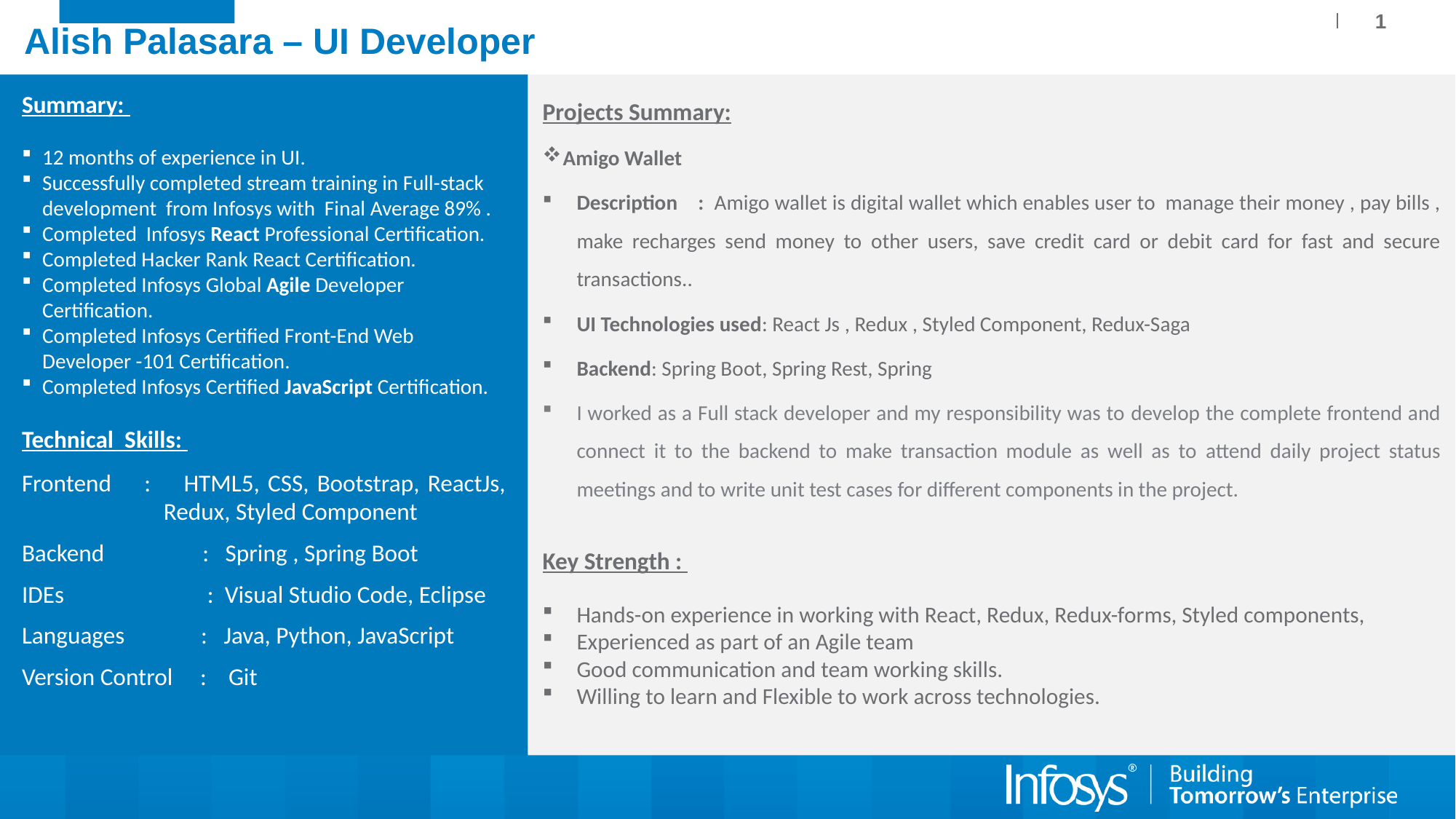

1
# Alish Palasara – UI Developer
Summary:

12 months of experience in UI.
Successfully completed stream training in Full-stack development  from Infosys with  Final Average 89% .
Completed  Infosys React Professional Certification.
Completed Hacker Rank React Certification.
Completed Infosys Global Agile Developer Certification.
Completed Infosys Certified Front-End Web Developer -101 Certification.
Completed Infosys Certified JavaScript Certification.

Technical  Skills:
Frontend    :    HTML5, CSS, Bootstrap, ReactJs,	      Redux, Styled Component
Backend                  :   Spring , Spring Boot
IDEs	              :  Visual Studio Code, Eclipse
Languages              :   Java, Python, JavaScript
Version Control     :    Git

Projects Summary:
Amigo Wallet
Description    :  Amigo wallet is digital wallet which enables user to  manage their money , pay bills , make recharges send money to other users, save credit card or debit card for fast and secure transactions..
UI Technologies used: React Js , Redux , Styled Component, Redux-Saga
Backend: Spring Boot, Spring Rest, Spring
I worked as a Full stack developer and my responsibility was to develop the complete frontend and connect it to the backend to make transaction module as well as to attend daily project status meetings and to write unit test cases for different components in the project.

Key Strength :

Hands-on experience in working with React, Redux, Redux-forms, Styled components,
Experienced as part of an Agile team
Good communication and team working skills.
Willing to learn and Flexible to work across technologies.